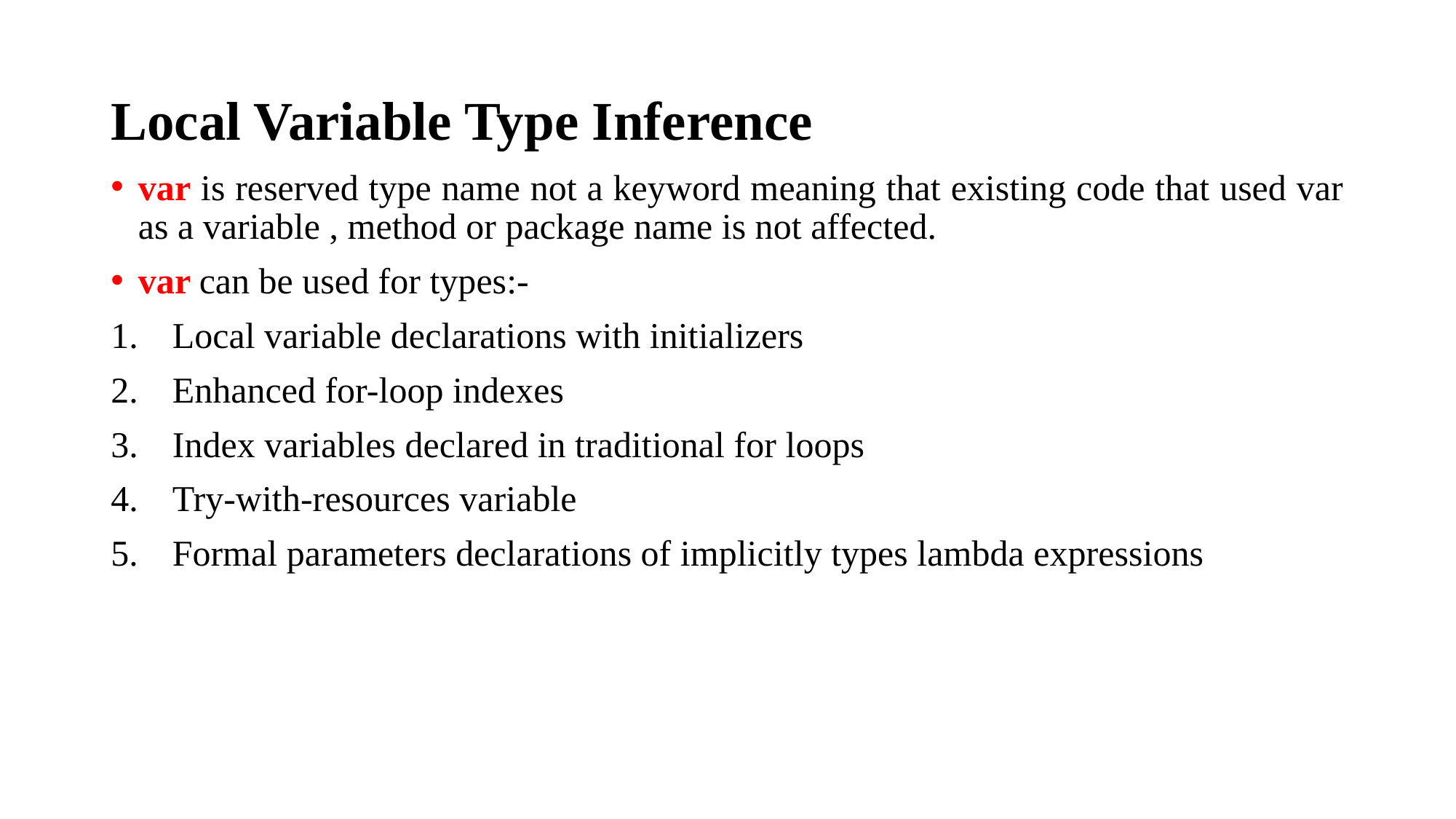

# Local Variable Type Inference
var is reserved type name not a keyword meaning that existing code that used var as a variable , method or package name is not affected.
var can be used for types:-
Local variable declarations with initializers
Enhanced for-loop indexes
Index variables declared in traditional for loops
Try-with-resources variable
Formal parameters declarations of implicitly types lambda expressions